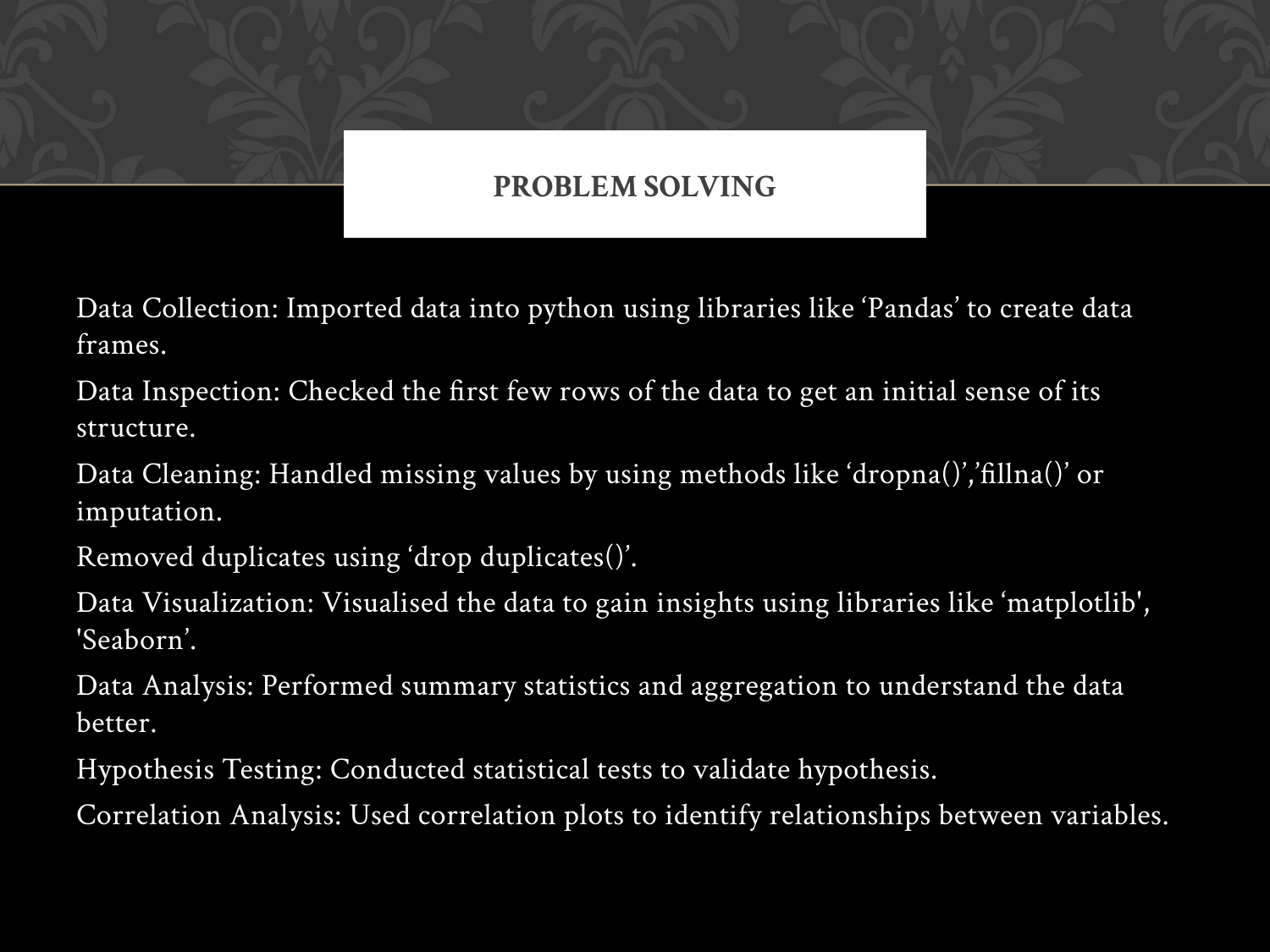

# Problem solving
Data Collection: Imported data into python using libraries like ‘Pandas’ to create data frames.
Data Inspection: Checked the first few rows of the data to get an initial sense of its structure.
Data Cleaning: Handled missing values by using methods like ‘dropna()’,’fillna()’ or imputation.
Removed duplicates using ‘drop duplicates()’.
Data Visualization: Visualised the data to gain insights using libraries like ‘matplotlib', 'Seaborn’.
Data Analysis: Performed summary statistics and aggregation to understand the data better.
Hypothesis Testing: Conducted statistical tests to validate hypothesis.
Correlation Analysis: Used correlation plots to identify relationships between variables.